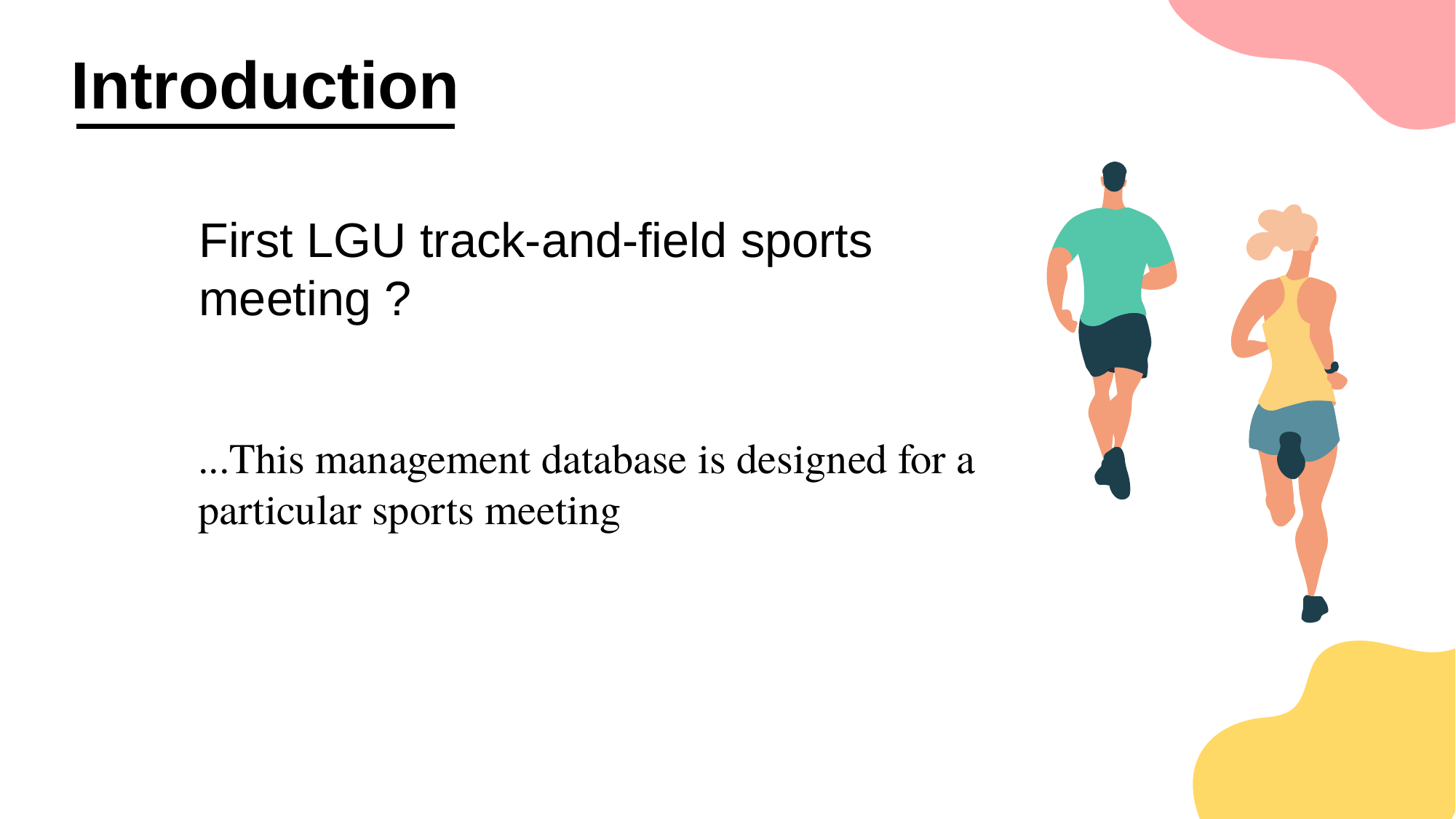

Introduction

First LGU track-and-field sports meeting ?

...This management database is designed for a particular sports meeting